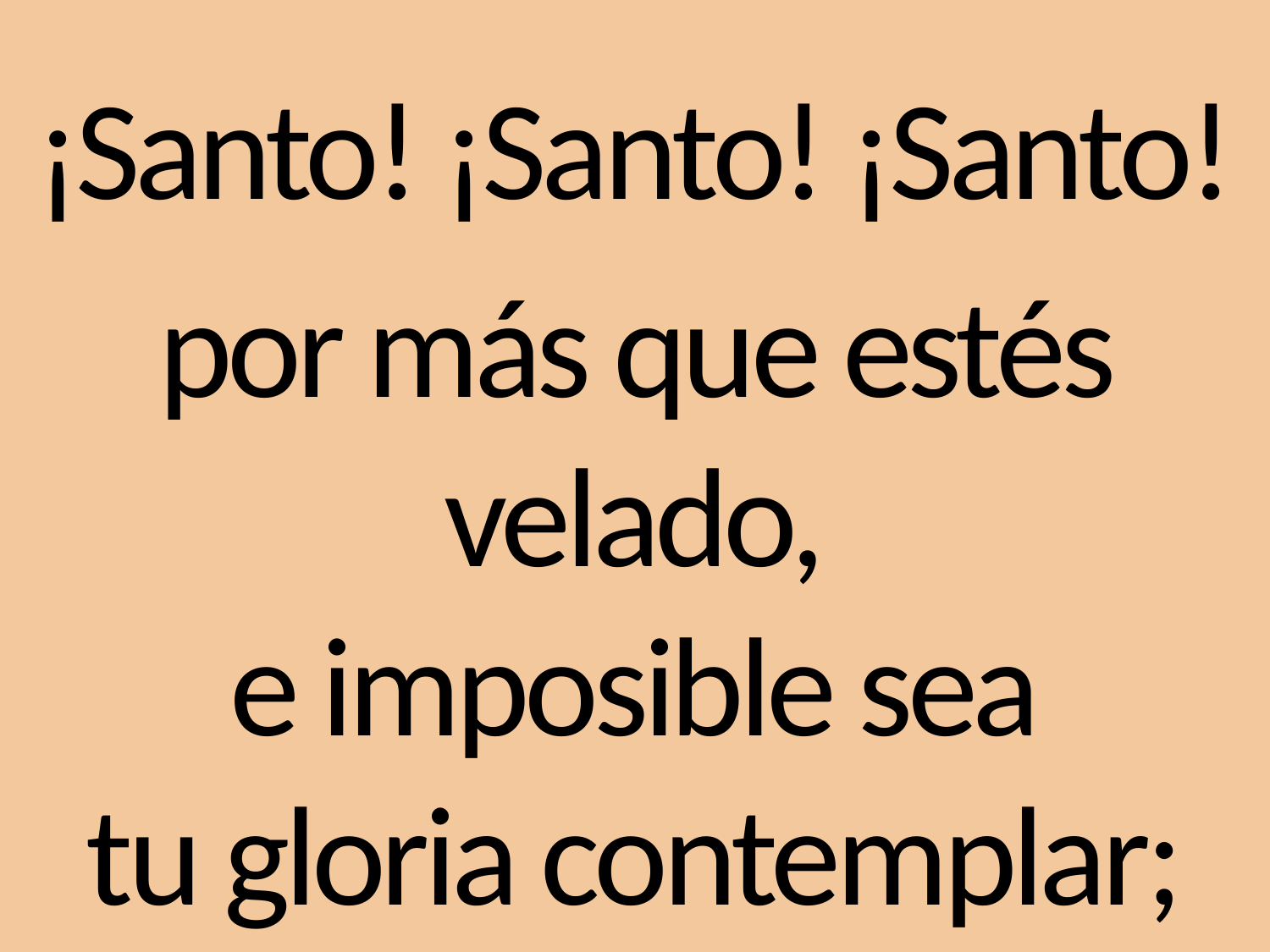

¡Santo! ¡Santo! ¡Santo!
por más que estés velado,
e imposible sea
tu gloria contemplar;